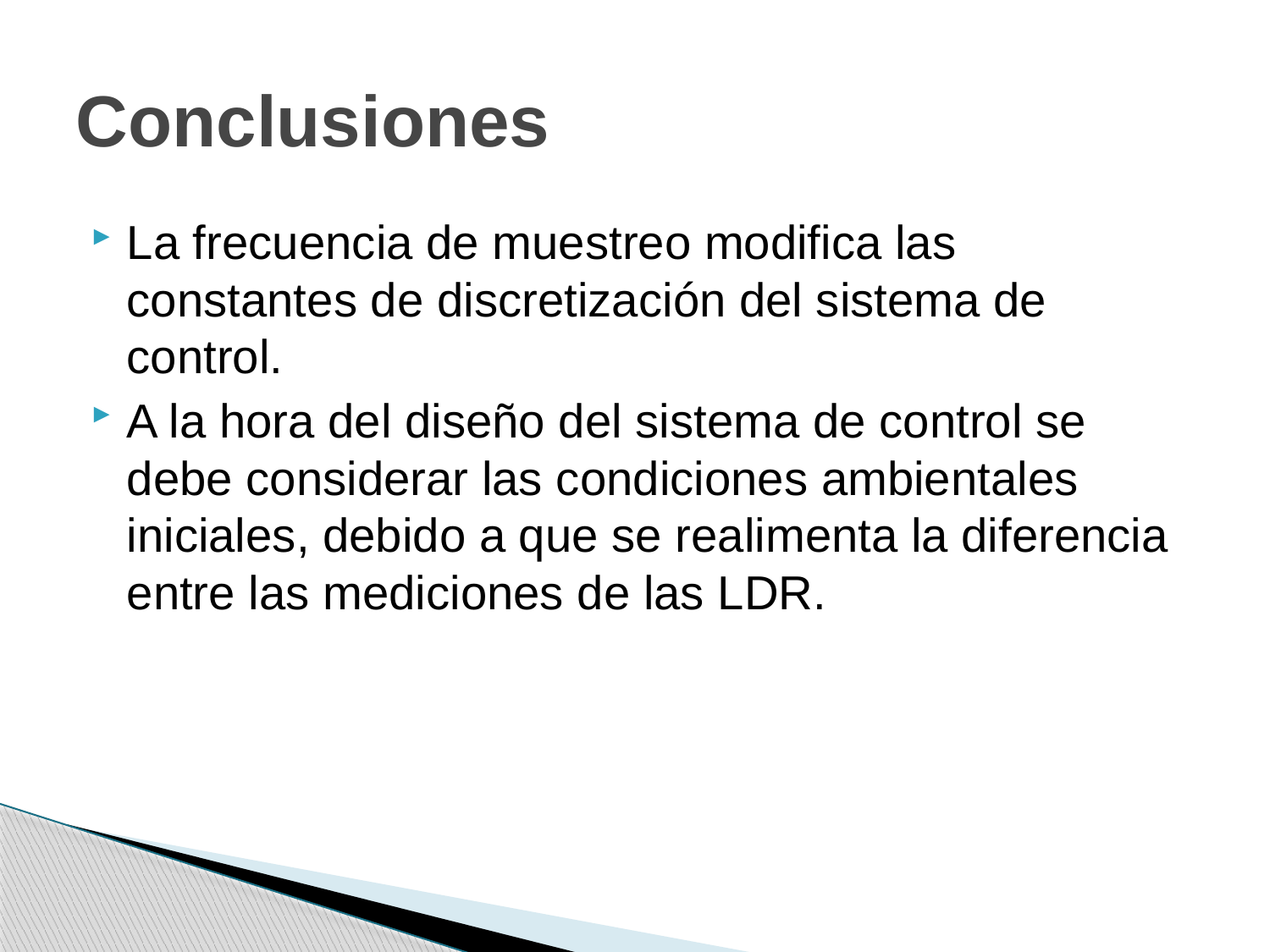

# Conclusiones
La frecuencia de muestreo modifica las constantes de discretización del sistema de control.
A la hora del diseño del sistema de control se debe considerar las condiciones ambientales iniciales, debido a que se realimenta la diferencia entre las mediciones de las LDR.